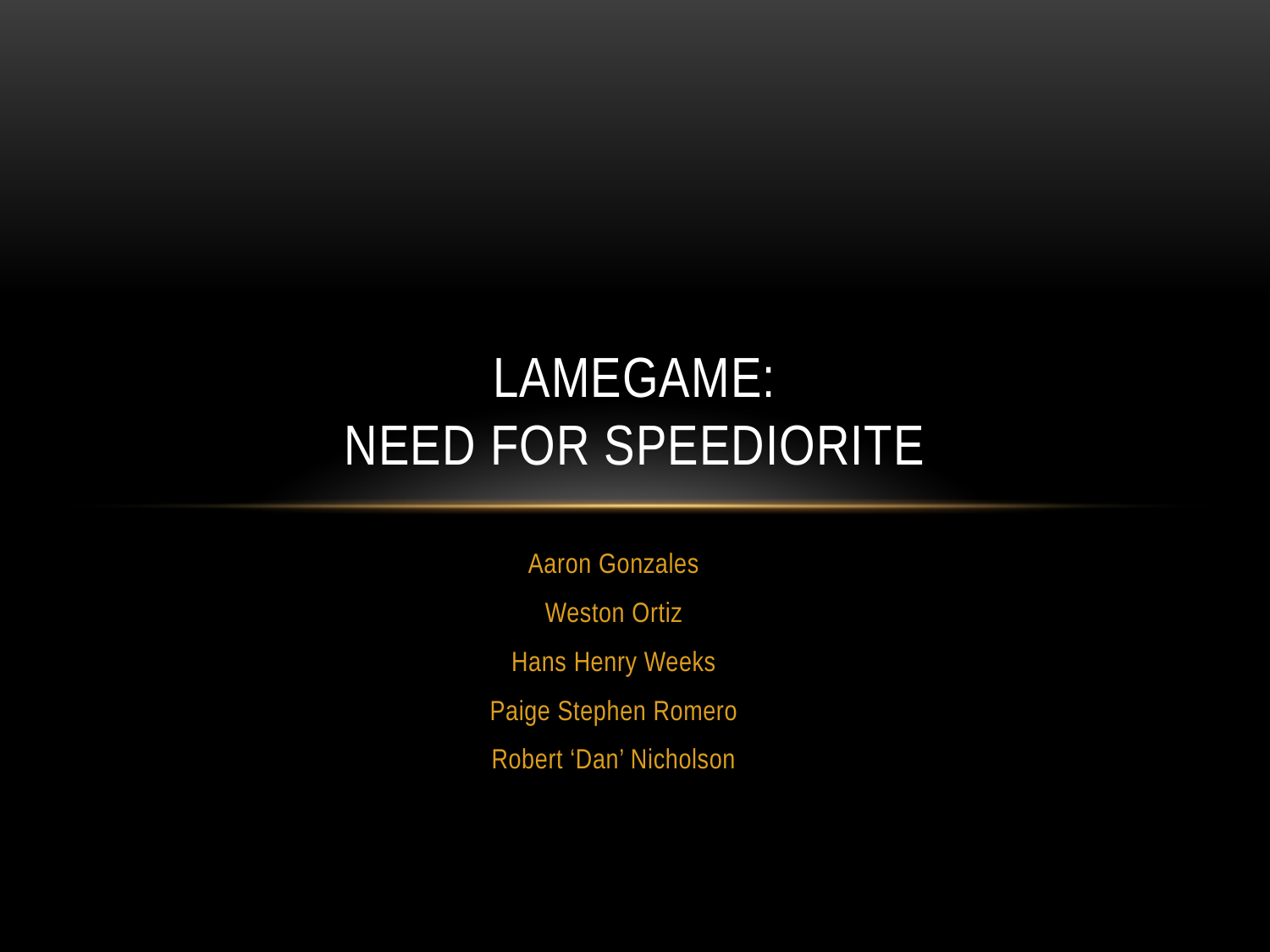

# LAMEGAME: Need for speediorite
Aaron Gonzales
Weston Ortiz
Hans Henry Weeks
Paige Stephen Romero
Robert ‘Dan’ Nicholson